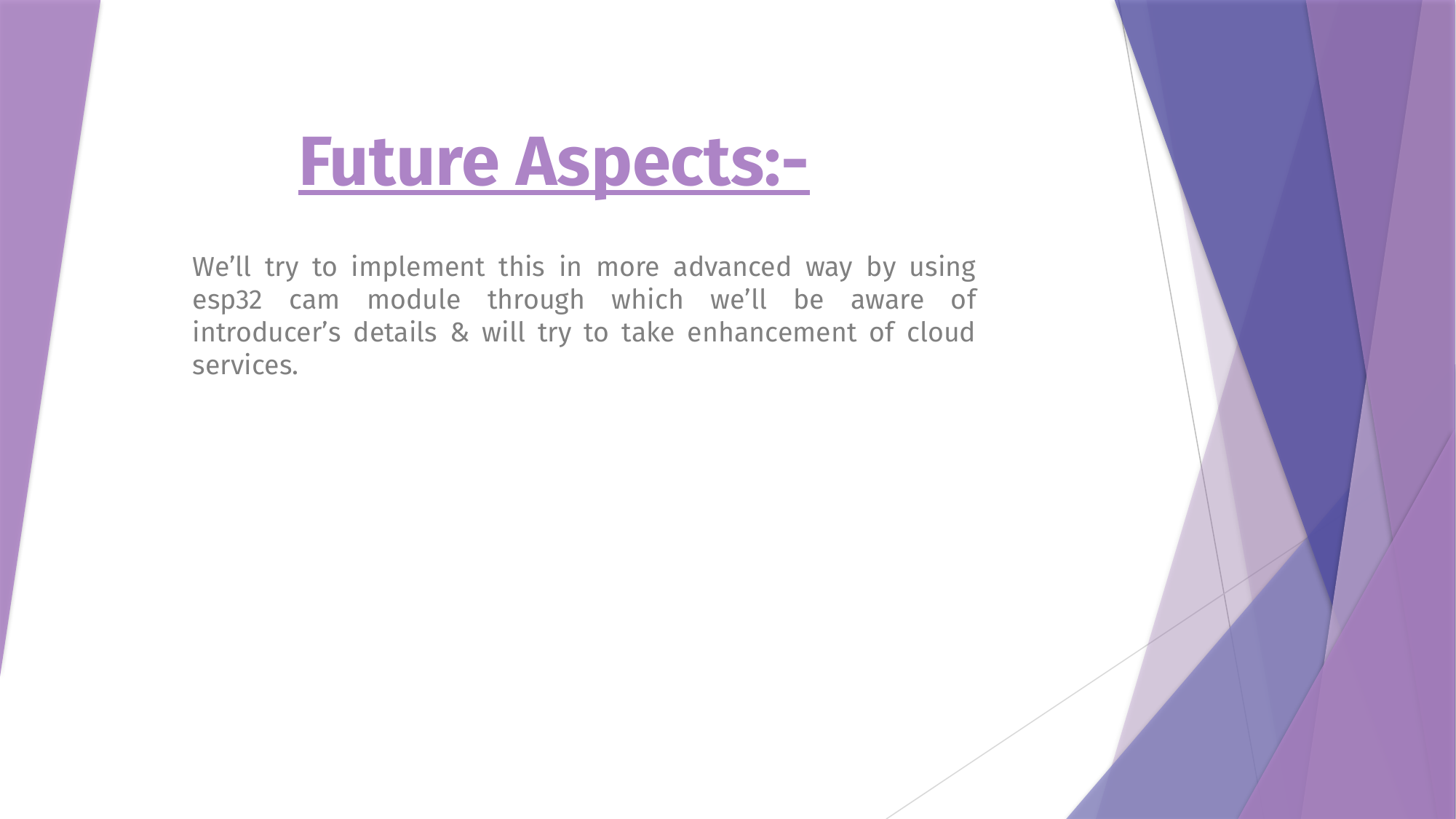

# Future Aspects:-
We’ll try to implement this in more advanced way by using esp32 cam module through which we’ll be aware of introducer’s details & will try to take enhancement of cloud services.